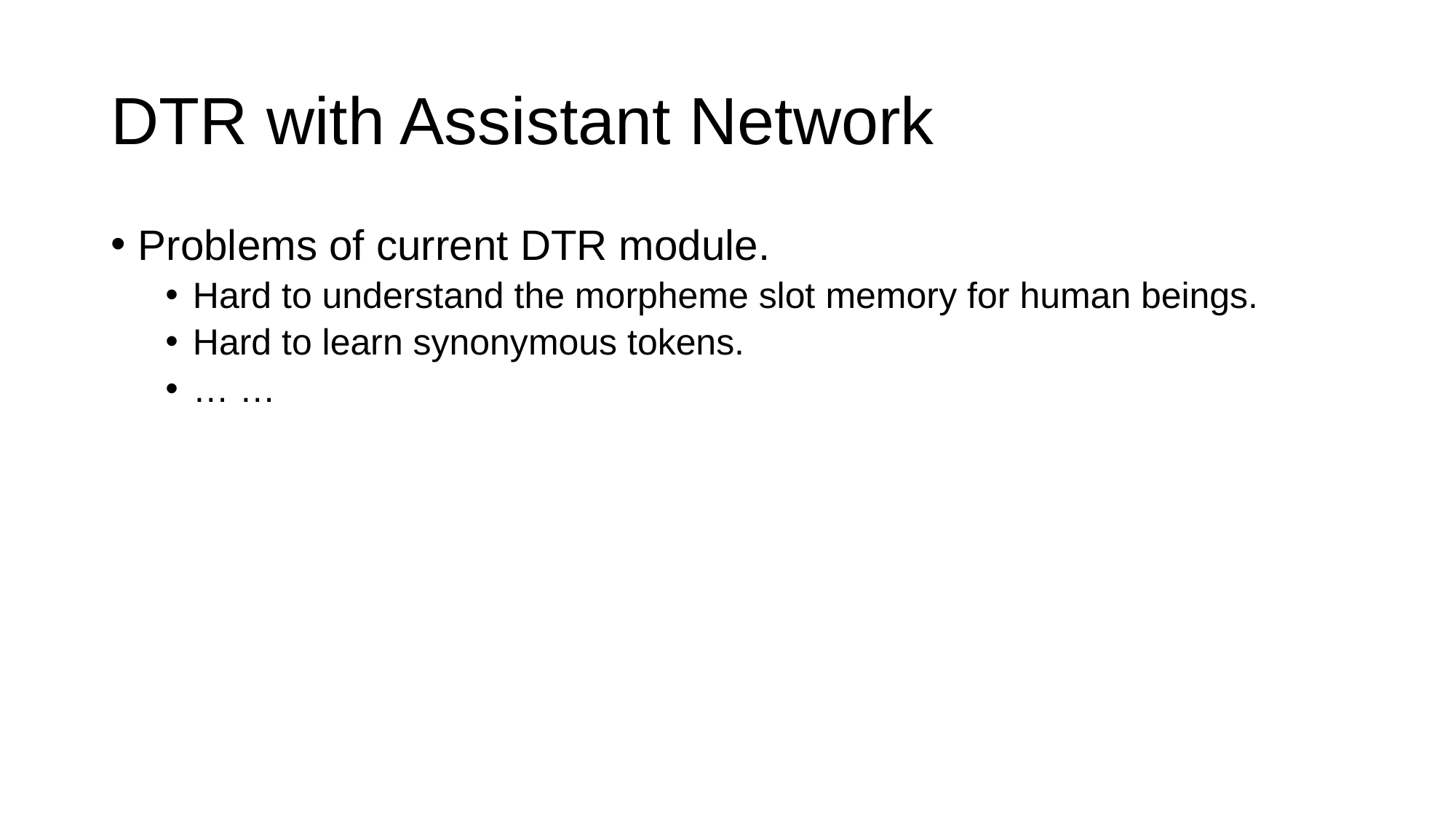

# DTR with Assistant Network
Problems of current DTR module.
Hard to understand the morpheme slot memory for human beings.
Hard to learn synonymous tokens.
… …